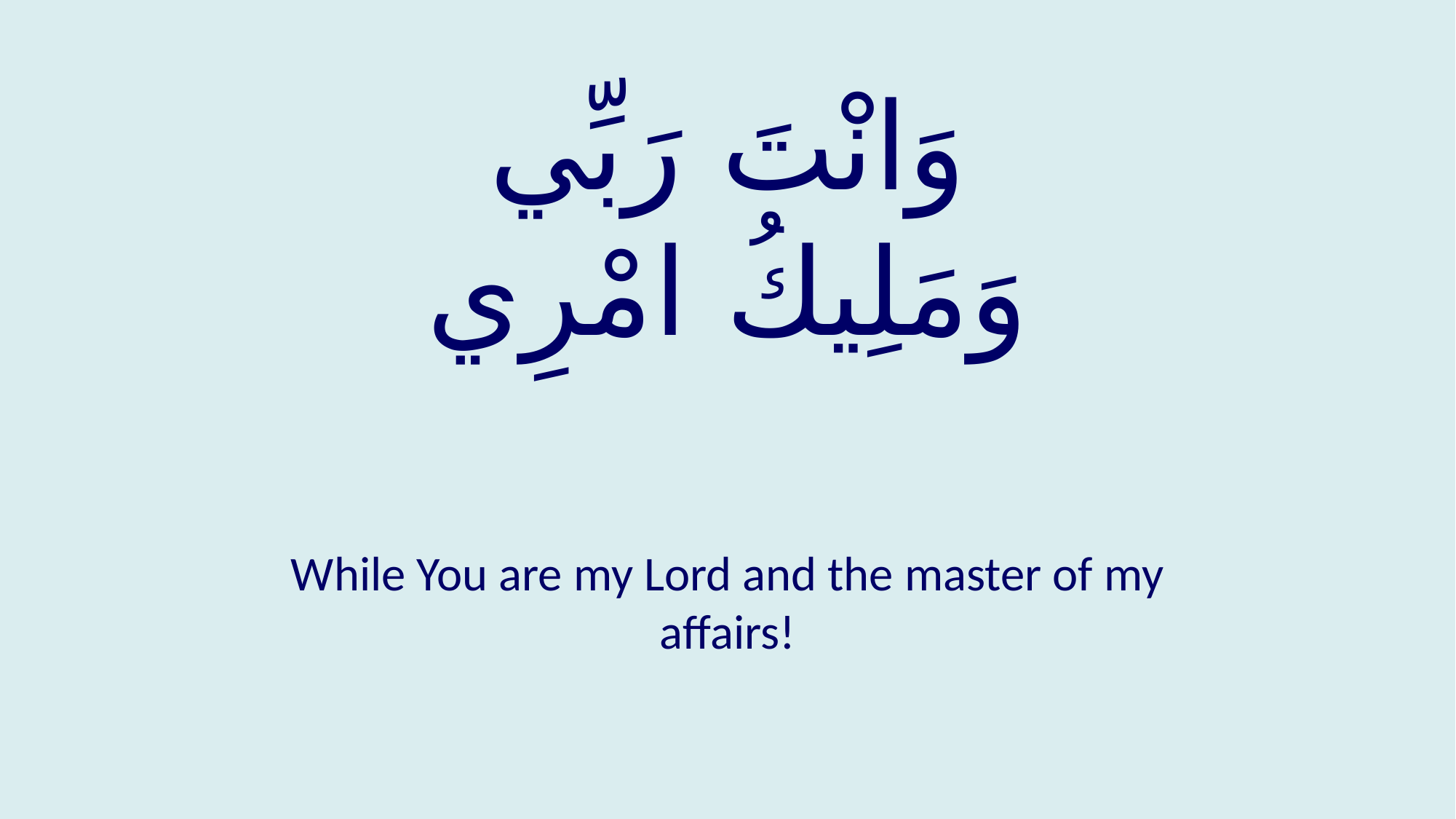

# وَانْتَ رَبِّي وَمَلِيكُ امْرِي
While You are my Lord and the master of my affairs!